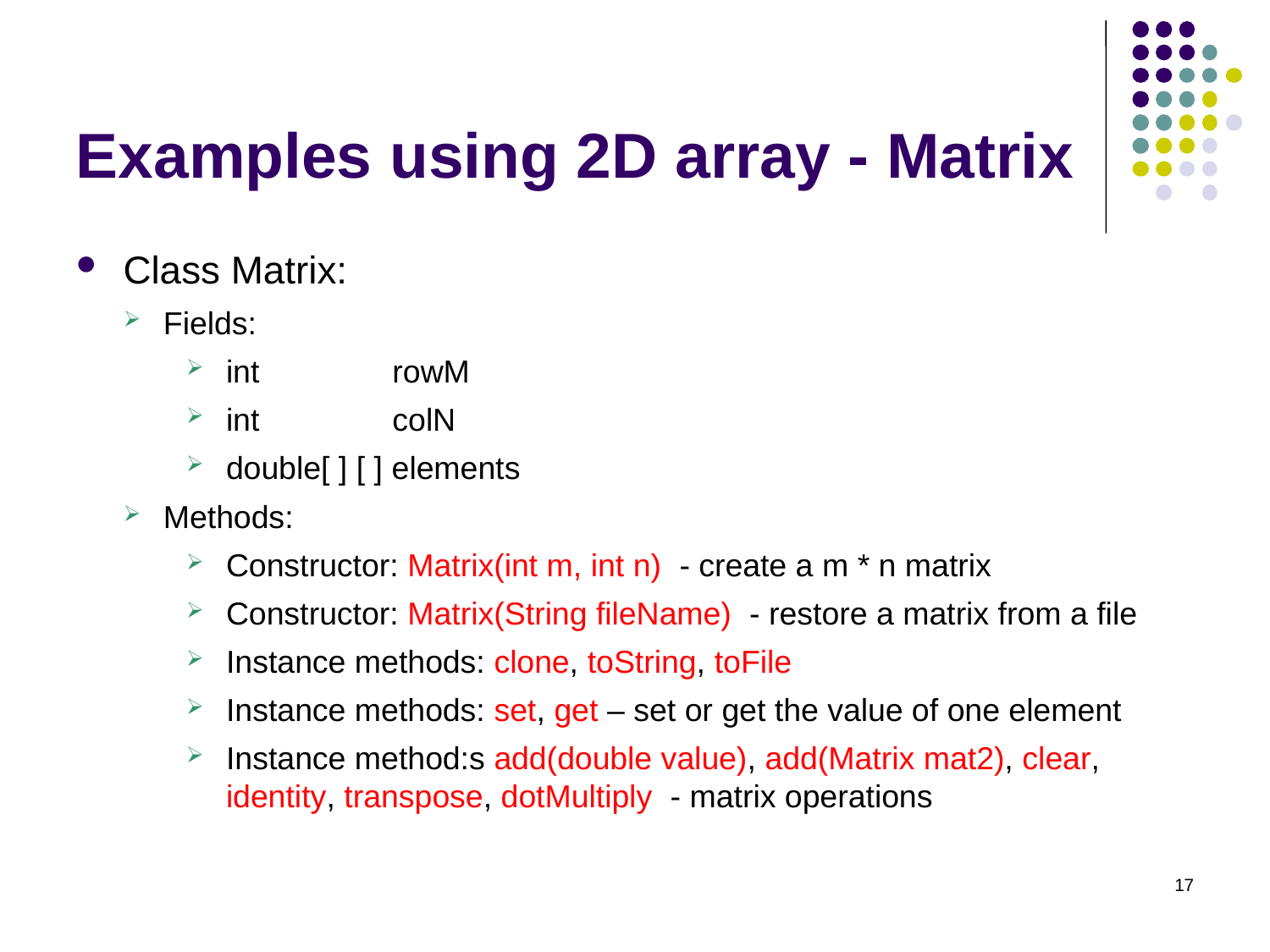

Examples using 2D array - Matrix
Class Matrix:
Fields:
int               rowM
int               colN
double[ ] [ ] elements
Methods:
Constructor: Matrix(int m, int n)  - create a m * n matrix
Constructor: Matrix(String fileName)  - restore a matrix from a file
Instance methods: clone, toString, toFile
Instance methods: set, get – set or get the value of one element
Instance method:s add(double value), add(Matrix mat2), clear, identity, transpose, dotMultiply  - matrix operations
17